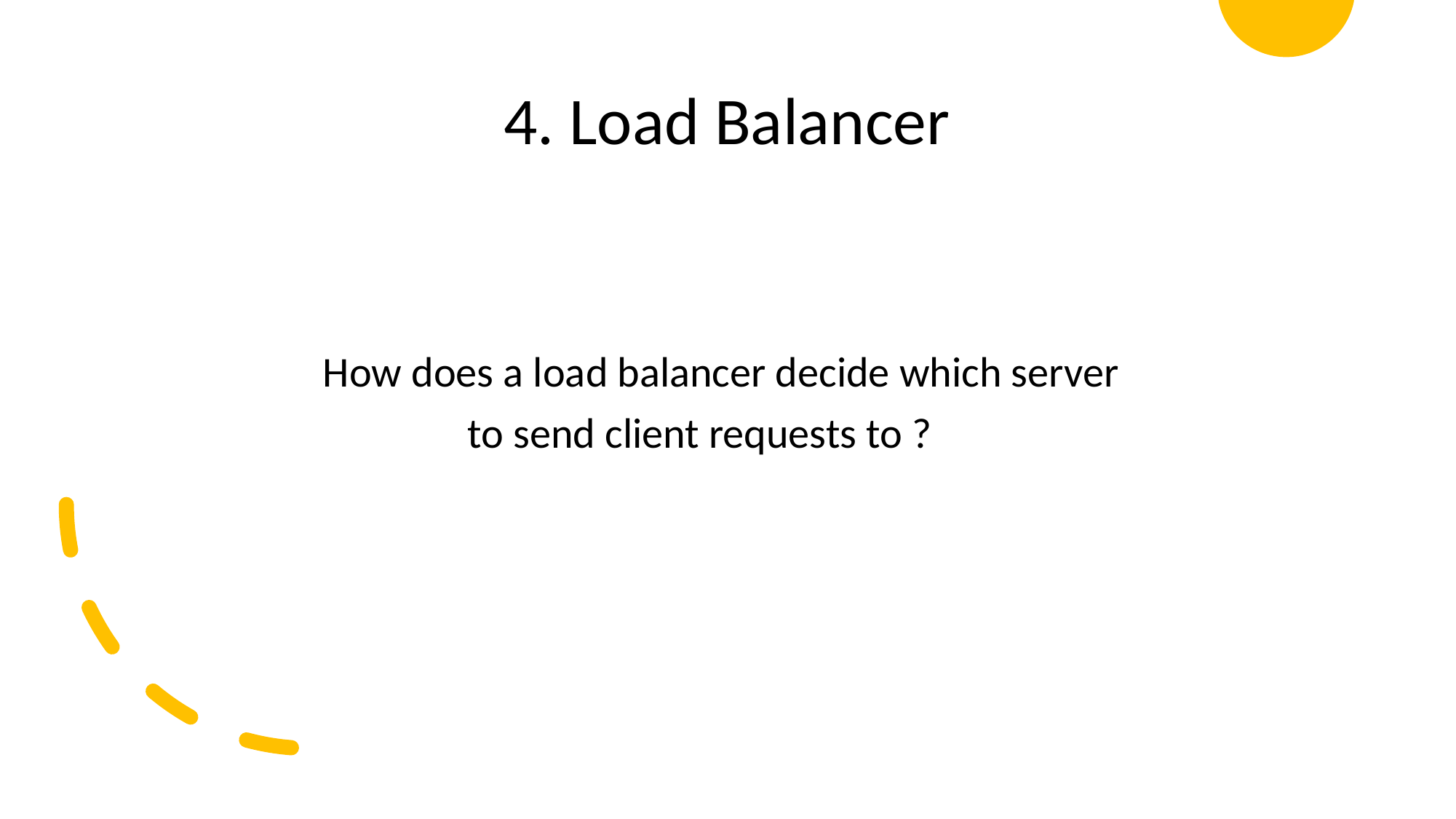

# 4. Load Balancer

                      How does a load balancer decide which server
                                     to send client requests to ?